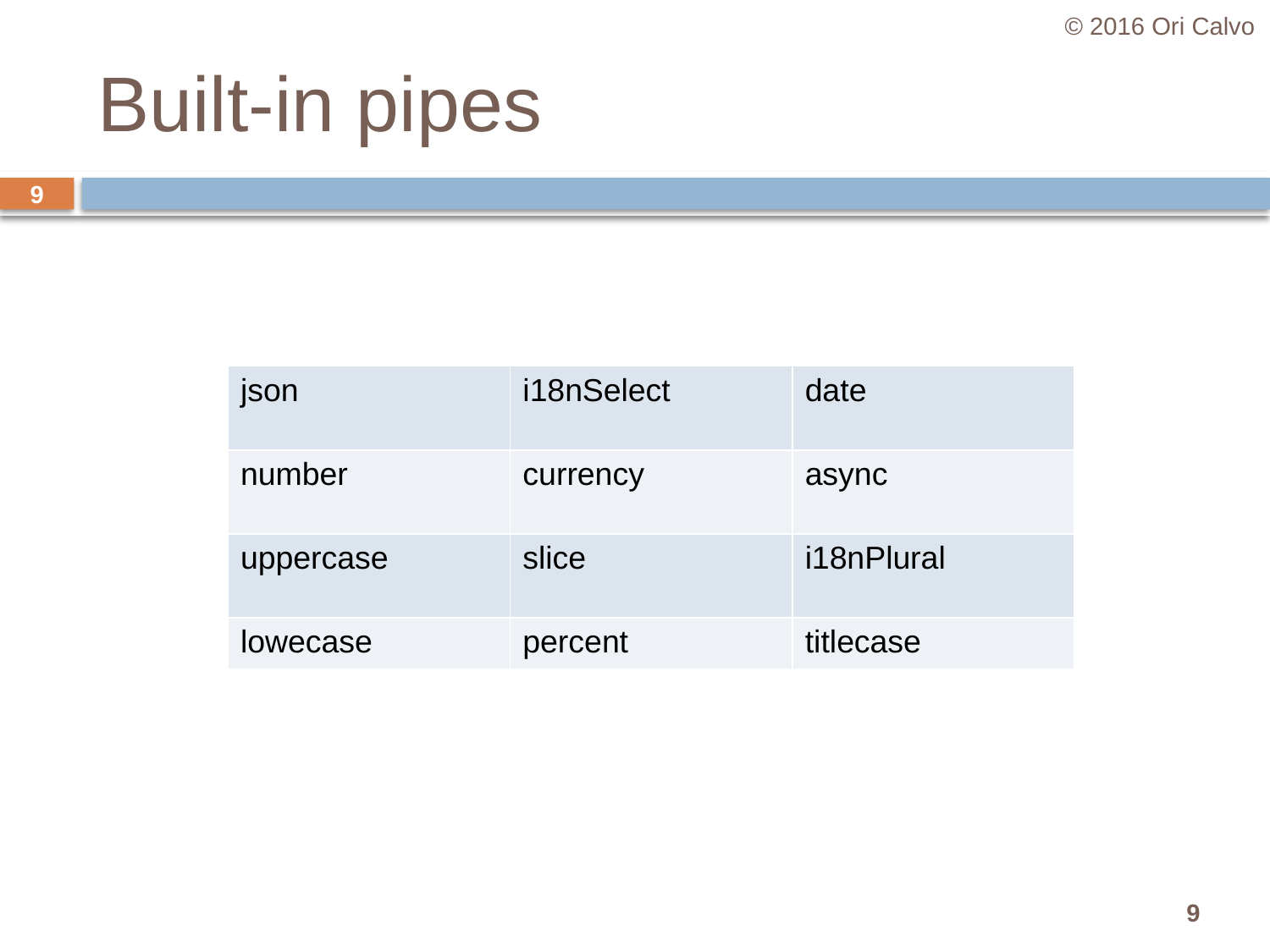

© 2016 Ori Calvo
# Built-in pipes
9

| json | i18nSelect | date |
| --- | --- | --- |
| number | currency | async |
| uppercase | slice | i18nPlural |
| lowecase | percent | titlecase |